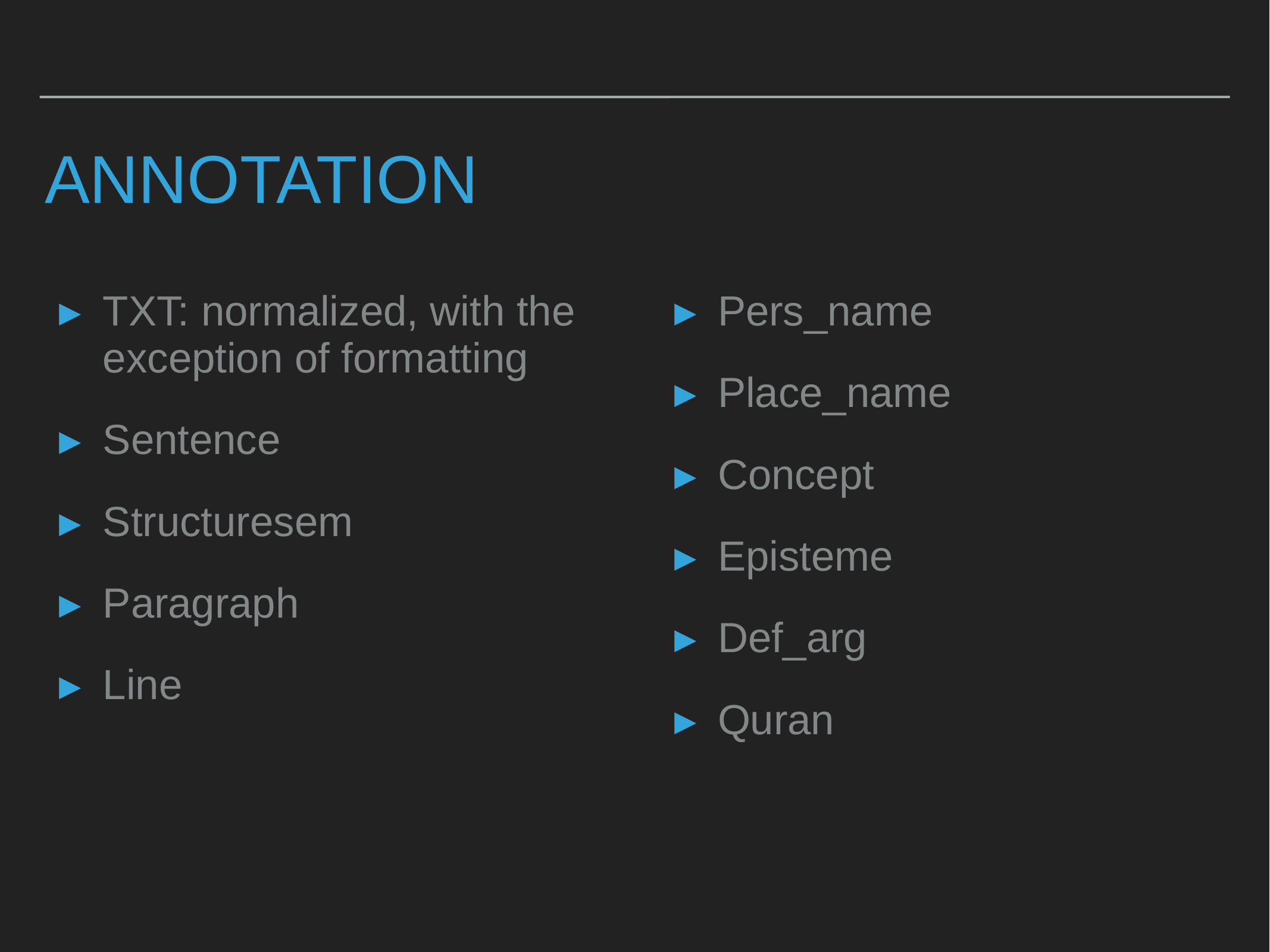

# ANNotation
TXT: normalized, with the exception of formatting
Sentence
Structuresem
Paragraph
Line
Pers_name
Place_name
Concept
Episteme
Def_arg
Quran